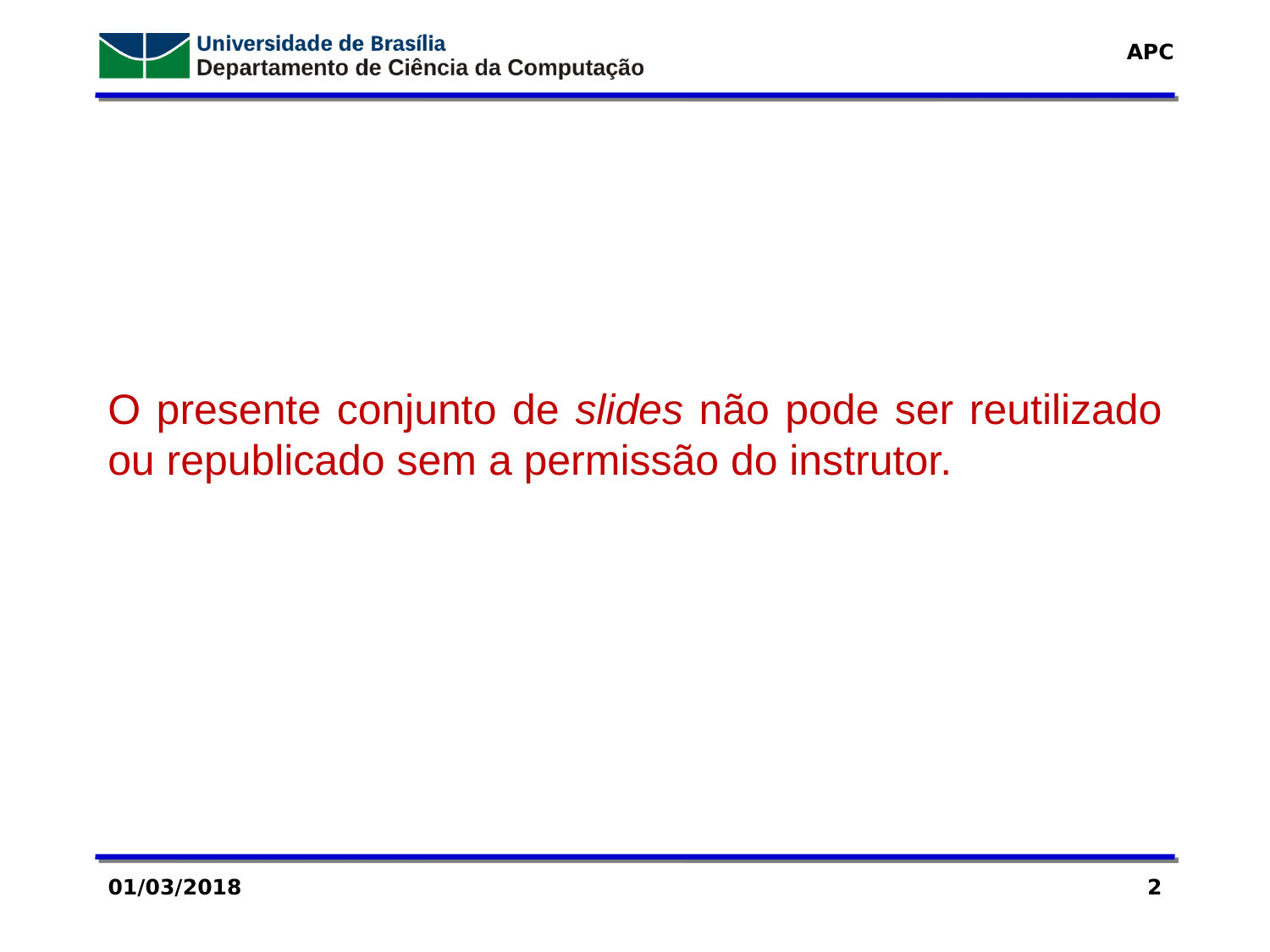

O presente conjunto de slides não pode ser reutilizado ou republicado sem a permissão do instrutor.
01/03/2018
2